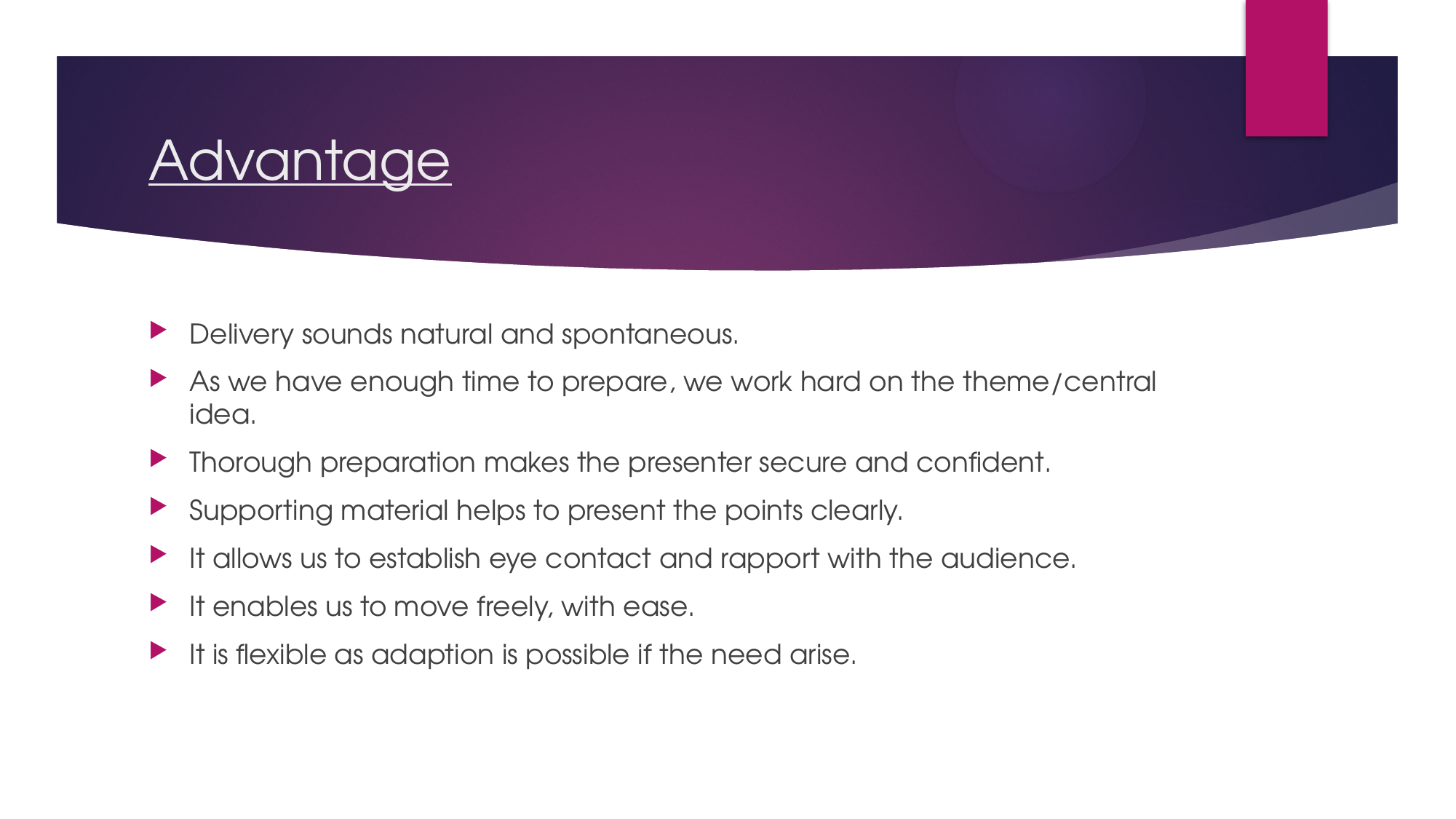

# Advantage
Delivery sounds natural and spontaneous.
As we have enough time to prepare, we work hard on the theme/central idea.
Thorough preparation makes the presenter secure and confident.
Supporting material helps to present the points clearly.
It allows us to establish eye contact and rapport with the audience.
It enables us to move freely, with ease.
It is flexible as adaption is possible if the need arise.